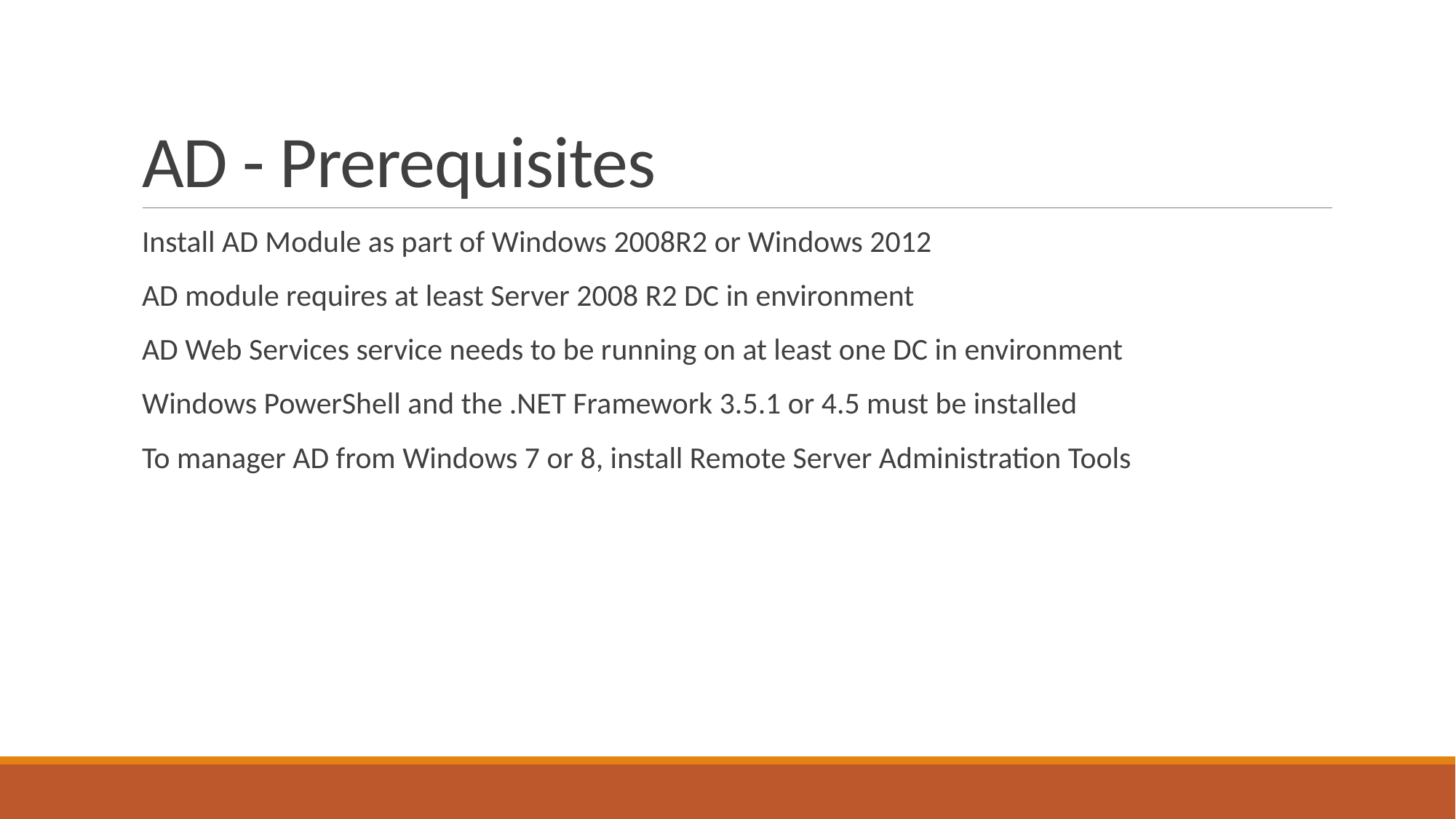

# AD - Prerequisites
Install AD Module as part of Windows 2008R2 or Windows 2012
AD module requires at least Server 2008 R2 DC in environment
AD Web Services service needs to be running on at least one DC in environment
Windows PowerShell and the .NET Framework 3.5.1 or 4.5 must be installed
To manager AD from Windows 7 or 8, install Remote Server Administration Tools